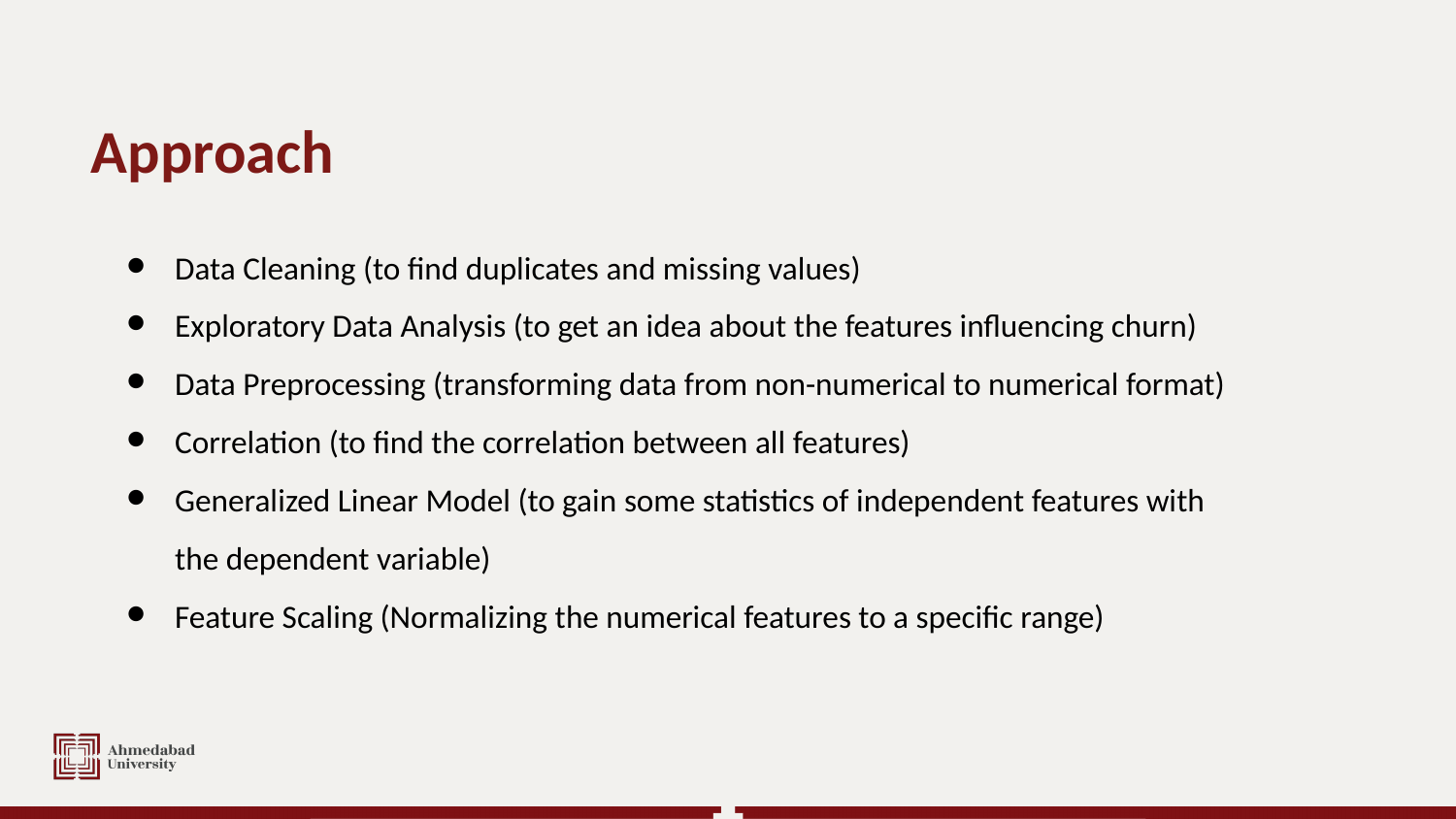

# Approach
Data Cleaning (to find duplicates and missing values)
Exploratory Data Analysis (to get an idea about the features influencing churn)
Data Preprocessing (transforming data from non-numerical to numerical format)
Correlation (to find the correlation between all features)
Generalized Linear Model (to gain some statistics of independent features with the dependent variable)
Feature Scaling (Normalizing the numerical features to a specific range)